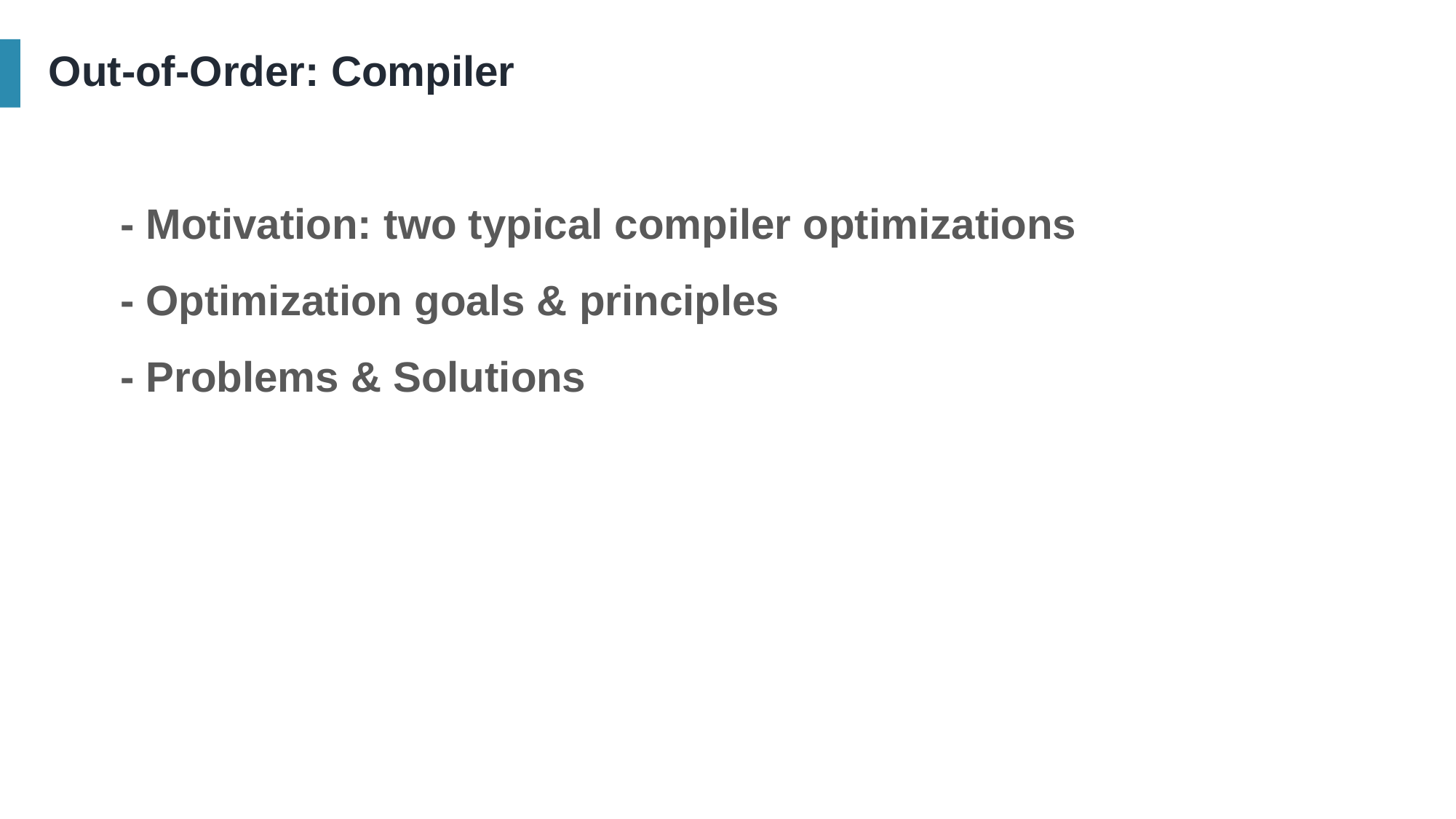

Out-of-Order: Compiler

- Motivation: two typical compiler optimizations
- Optimization goals & principles
- Problems & Solutions